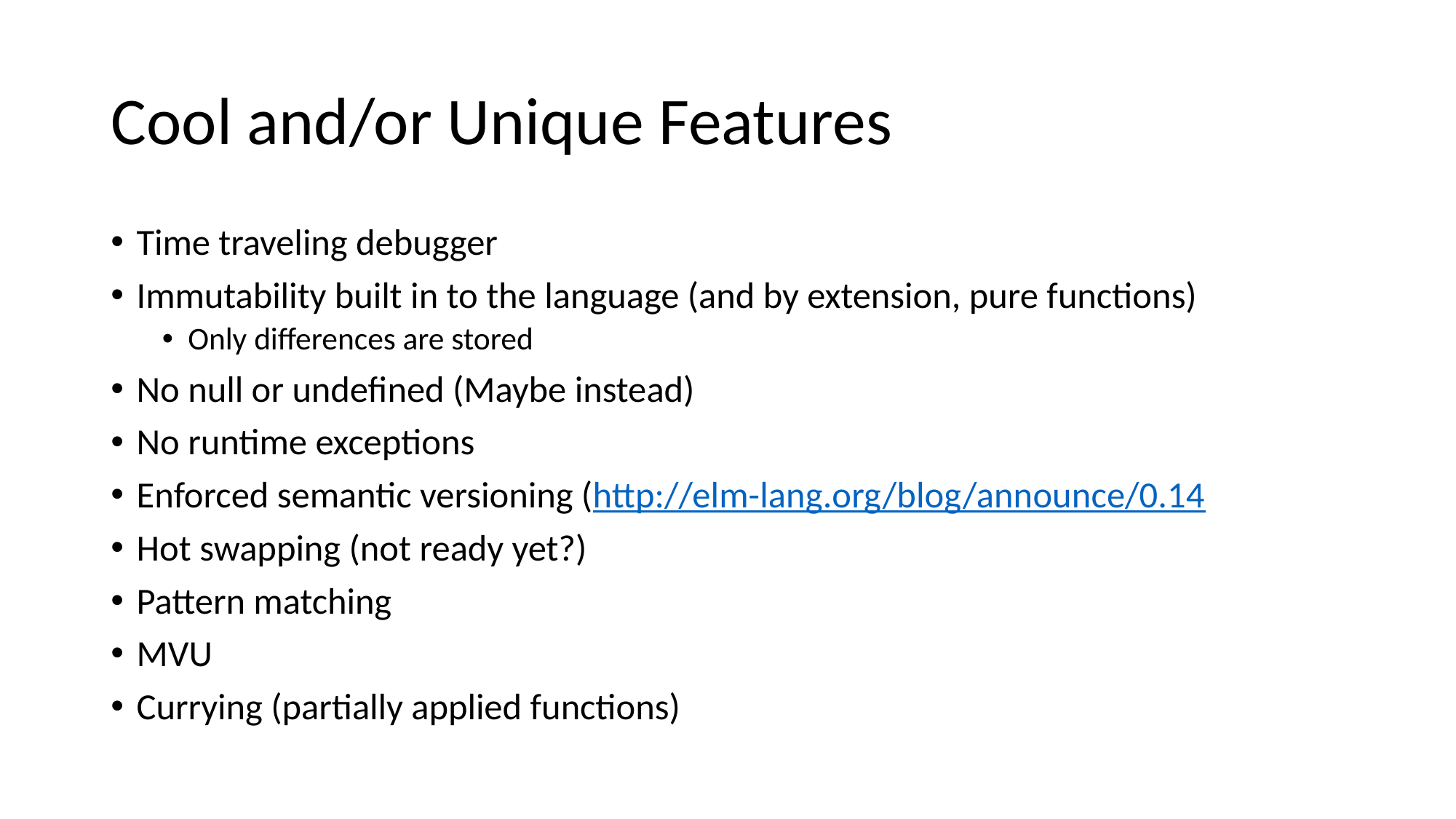

# Cool and/or Unique Features
Time traveling debugger
Immutability built in to the language (and by extension, pure functions)
Only differences are stored
No null or undefined (Maybe instead)
No runtime exceptions
Enforced semantic versioning (http://elm-lang.org/blog/announce/0.14
Hot swapping (not ready yet?)
Pattern matching
MVU
Currying (partially applied functions)